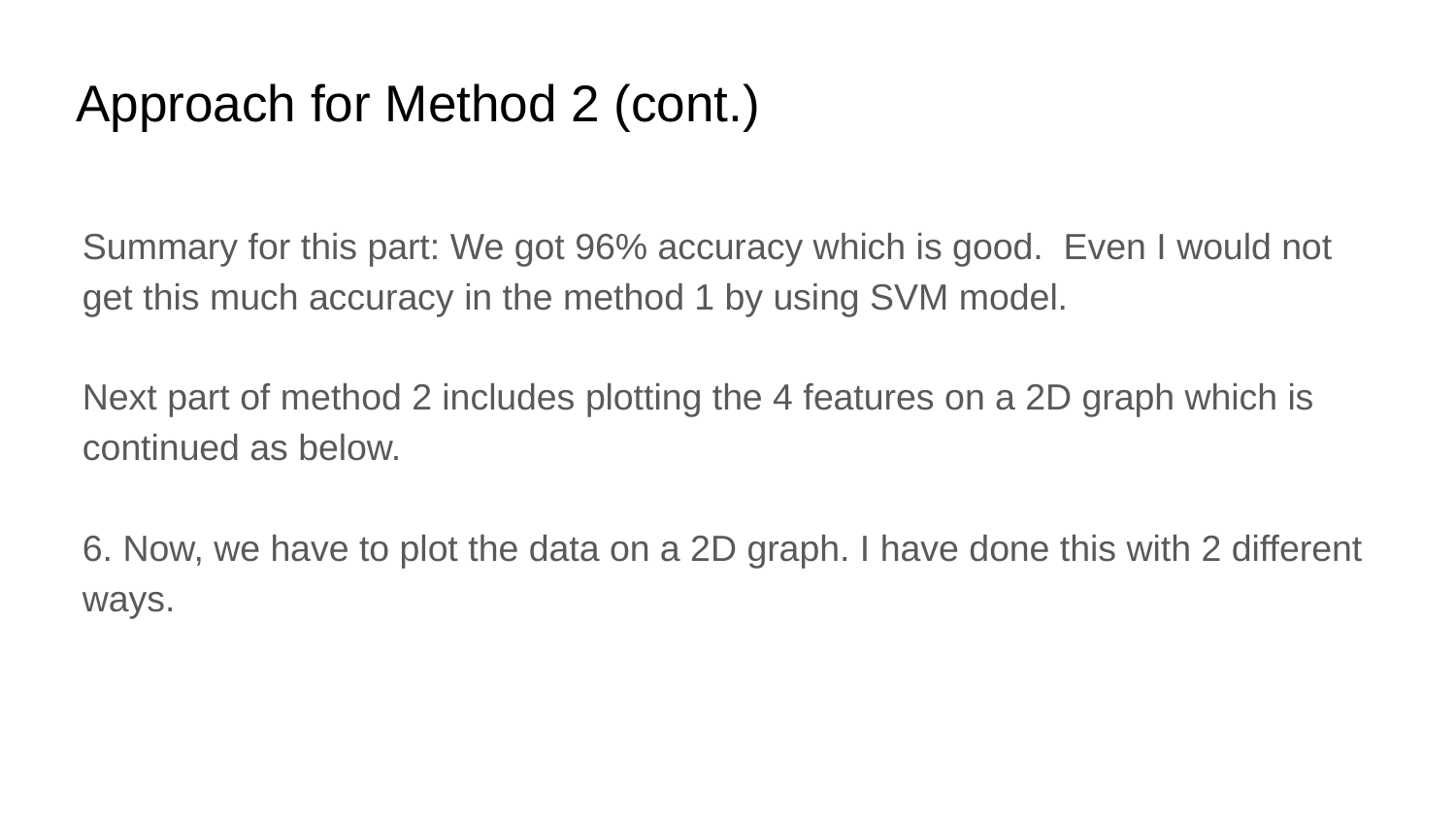

# Approach for Method 2 (cont.)
Summary for this part: We got 96% accuracy which is good.  Even I would not get this much accuracy in the method 1 by using SVM model.

Next part of method 2 includes plotting the 4 features on a 2D graph which is continued as below.

6. Now, we have to plot the data on a 2D graph. I have done this with 2 different ways.